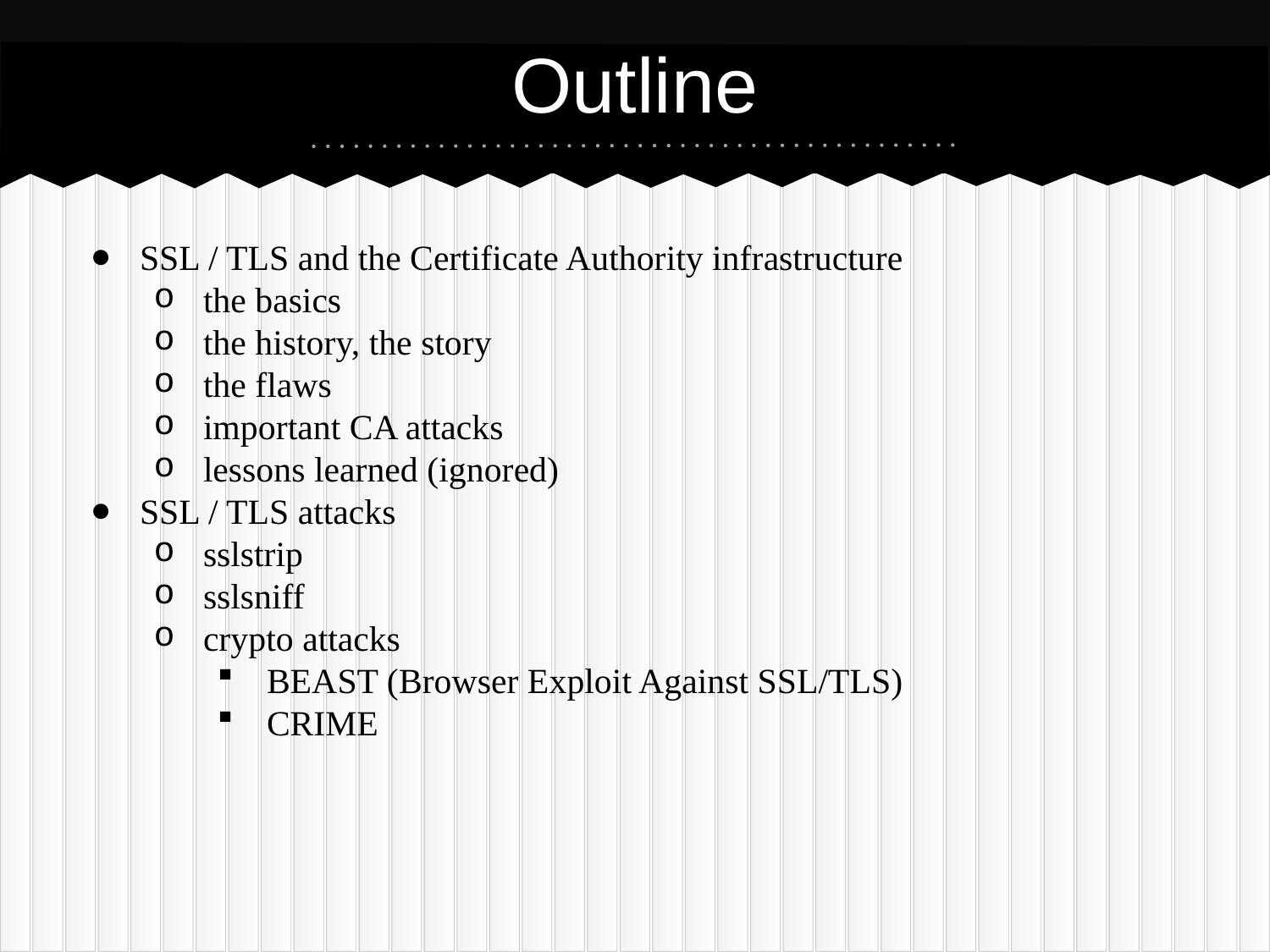

# Outline
SSL / TLS and the Certificate Authority infrastructure
the basics
the history, the story
the flaws
important CA attacks
lessons learned (ignored)
SSL / TLS attacks
sslstrip
sslsniff
crypto attacks
BEAST (Browser Exploit Against SSL/TLS)
CRIME